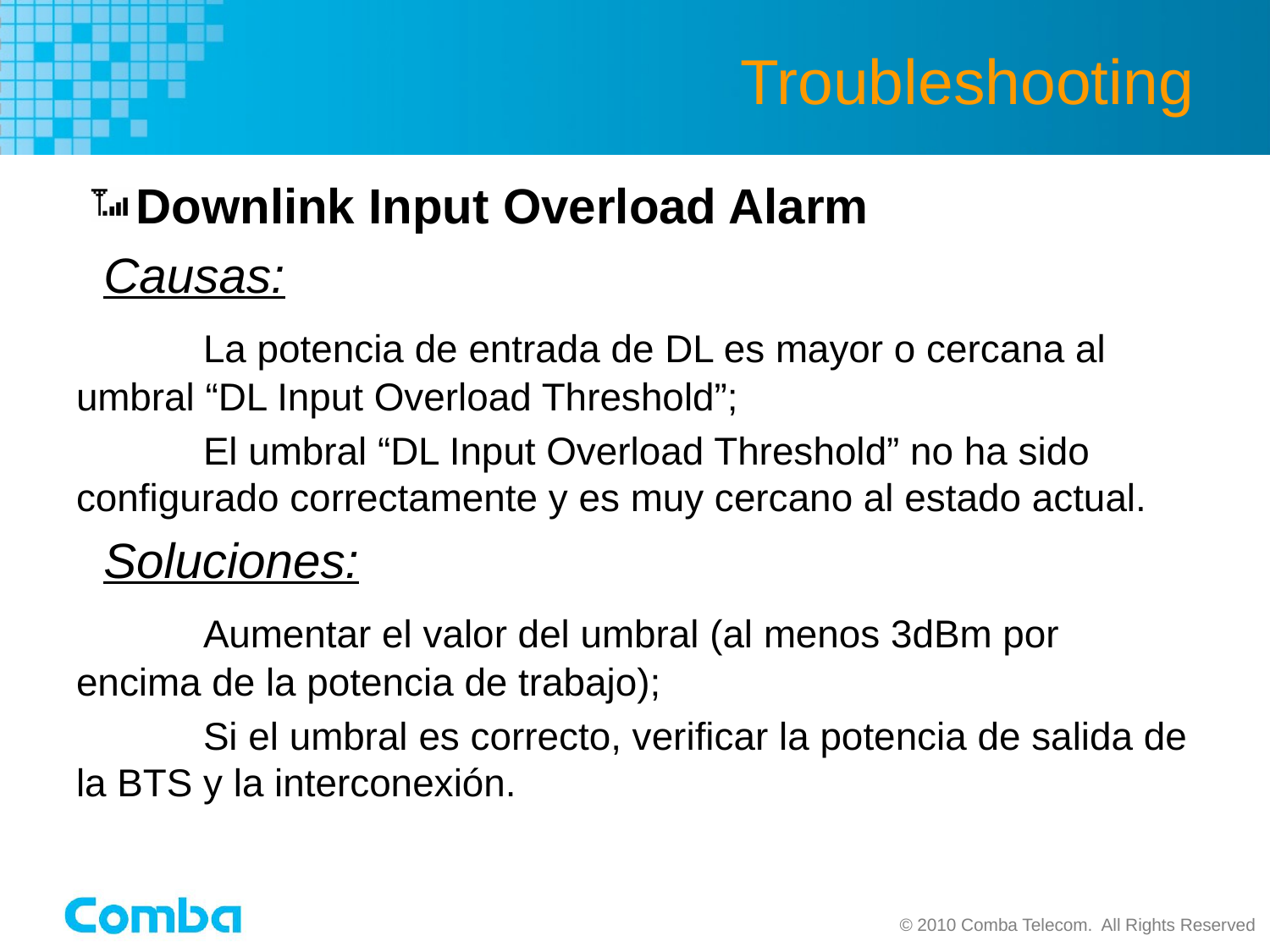

# Troubleshooting
Downlink Input Overload Alarm
  Causas:
    	La potencia de entrada de DL es mayor o cercana al umbral “DL Input Overload Threshold”;
    	El umbral “DL Input Overload Threshold” no ha sido configurado correctamente y es muy cercano al estado actual.
  Soluciones:
    	Aumentar el valor del umbral (al menos 3dBm por encima de la potencia de trabajo);
	Si el umbral es correcto, verificar la potencia de salida de la BTS y la interconexión.